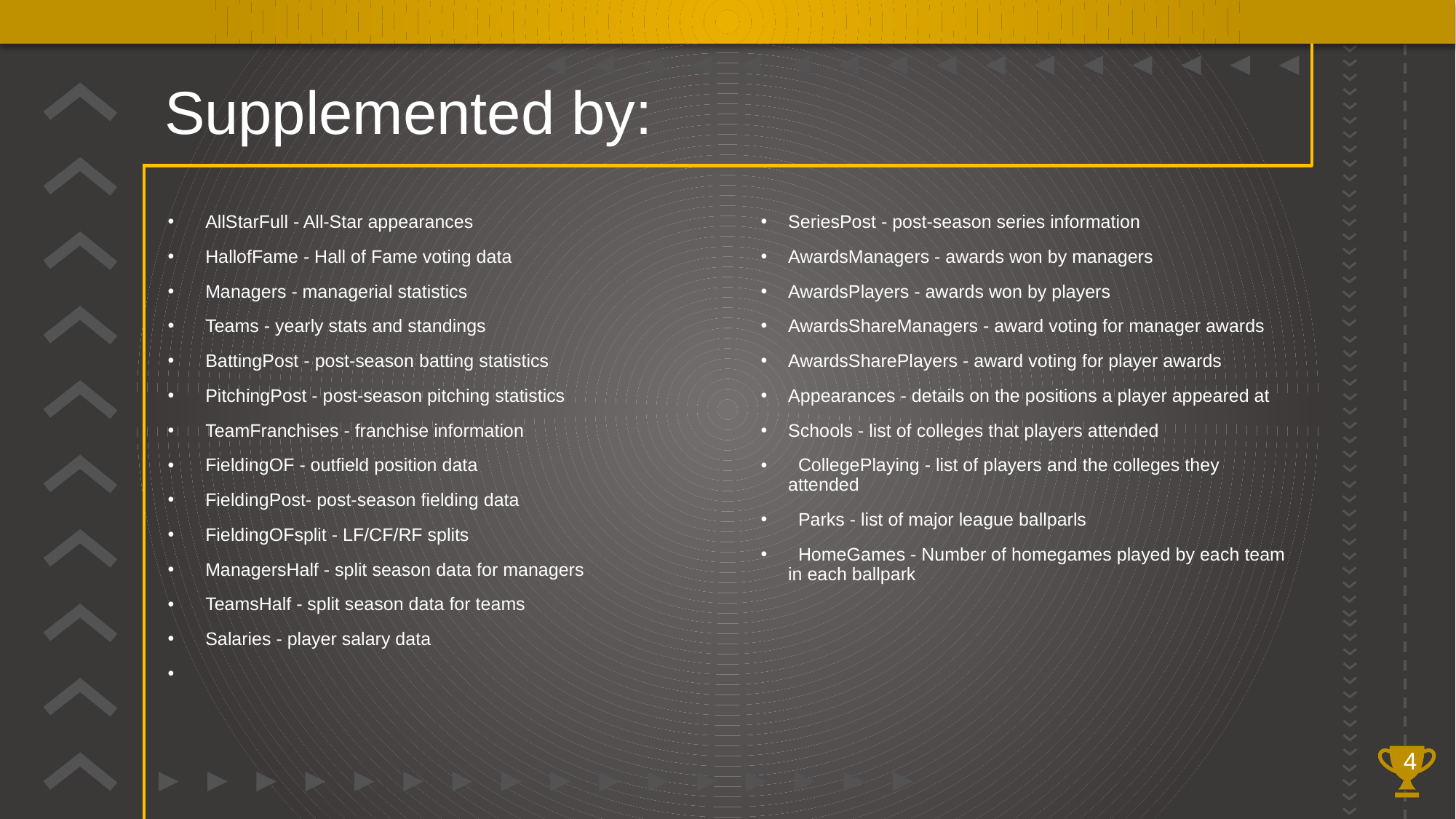

# Supplemented by:
  AllStarFull - All-Star appearances
  HallofFame - Hall of Fame voting data
  Managers - managerial statistics
  Teams - yearly stats and standings
  BattingPost - post-season batting statistics
  PitchingPost - post-season pitching statistics
  TeamFranchises - franchise information
  FieldingOF - outfield position data
  FieldingPost- post-season fielding data
  FieldingOFsplit - LF/CF/RF splits
  ManagersHalf - split season data for managers
  TeamsHalf - split season data for teams
  Salaries - player salary data

SeriesPost - post-season series information
AwardsManagers - awards won by managers
AwardsPlayers - awards won by players
AwardsShareManagers - award voting for manager awards
AwardsSharePlayers - award voting for player awards
Appearances - details on the positions a player appeared at
Schools - list of colleges that players attended
  CollegePlaying - list of players and the colleges they attended
  Parks - list of major league ballparls
  HomeGames - Number of homegames played by each team in each ballpark

4